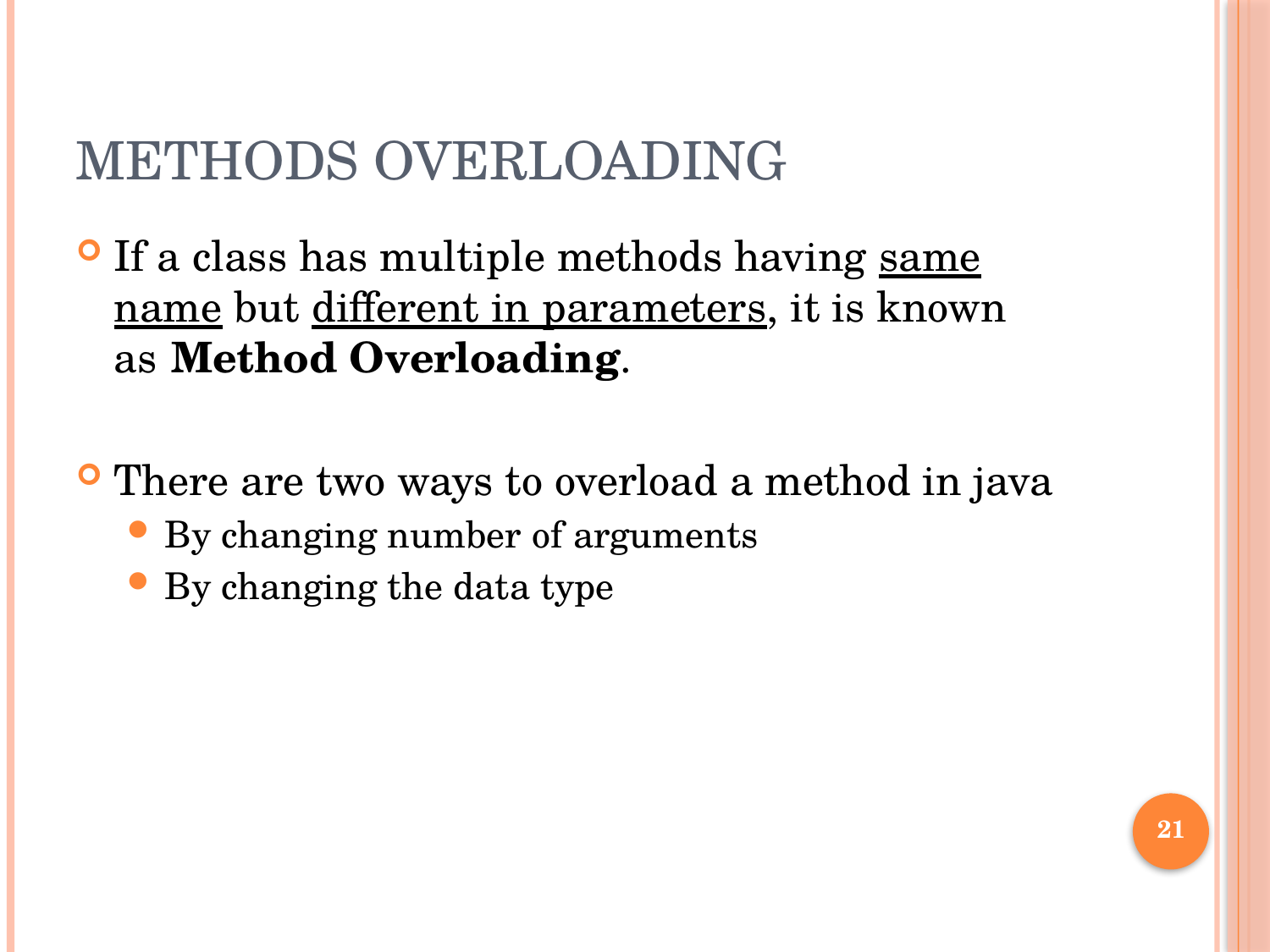

# Methods overloading
If a class has multiple methods having same name but different in parameters, it is known as Method Overloading.

There are two ways to overload a method in java
By changing number of arguments
By changing the data type

21